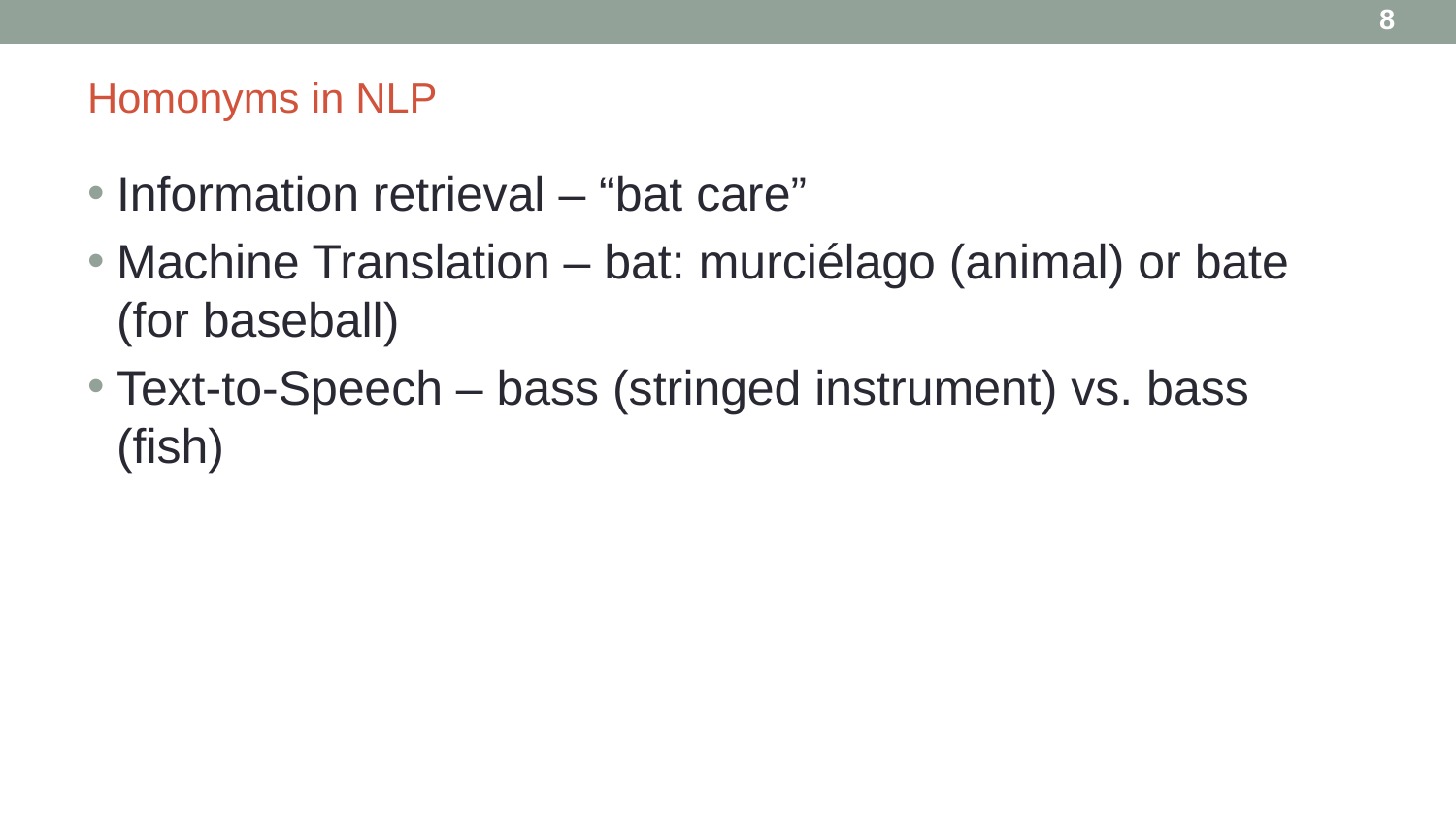

8
# Homonyms in NLP
Information retrieval – “bat care”
Machine Translation – bat: murciélago (animal) or bate (for baseball)
Text-to-Speech – bass (stringed instrument) vs. bass (fish)